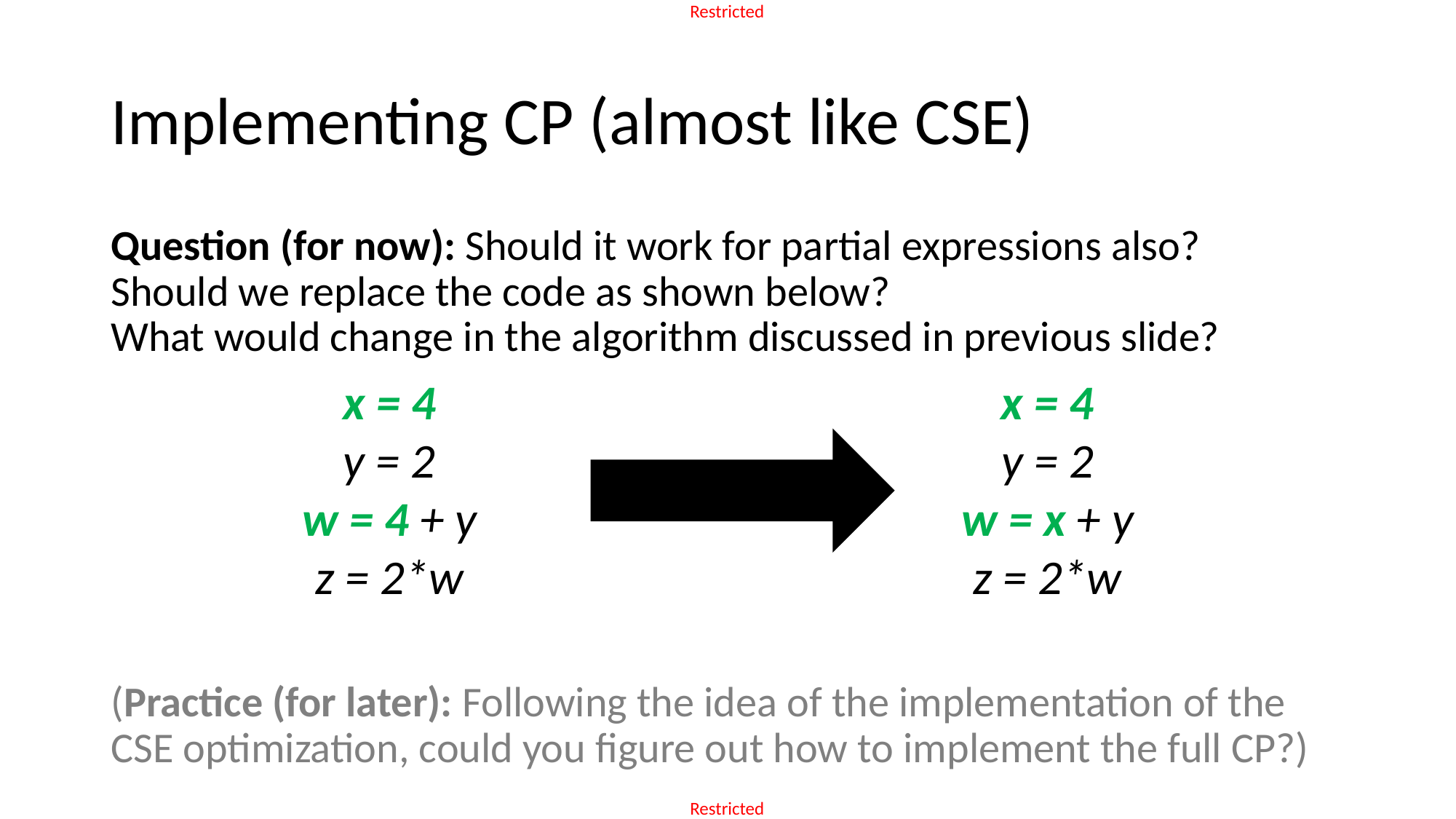

# Implementing CP (almost like CSE)
Question (for now): Should it work for partial expressions also?
Should we replace the code as shown below?
What would change in the algorithm discussed in previous slide?

(Practice (for later): Following the idea of the implementation of the CSE optimization, could you figure out how to implement the full CP?)

x = 4
y = 2
w = 4 + y
z = 2*w
x = 4
y = 2
w = x + y
z = 2*w